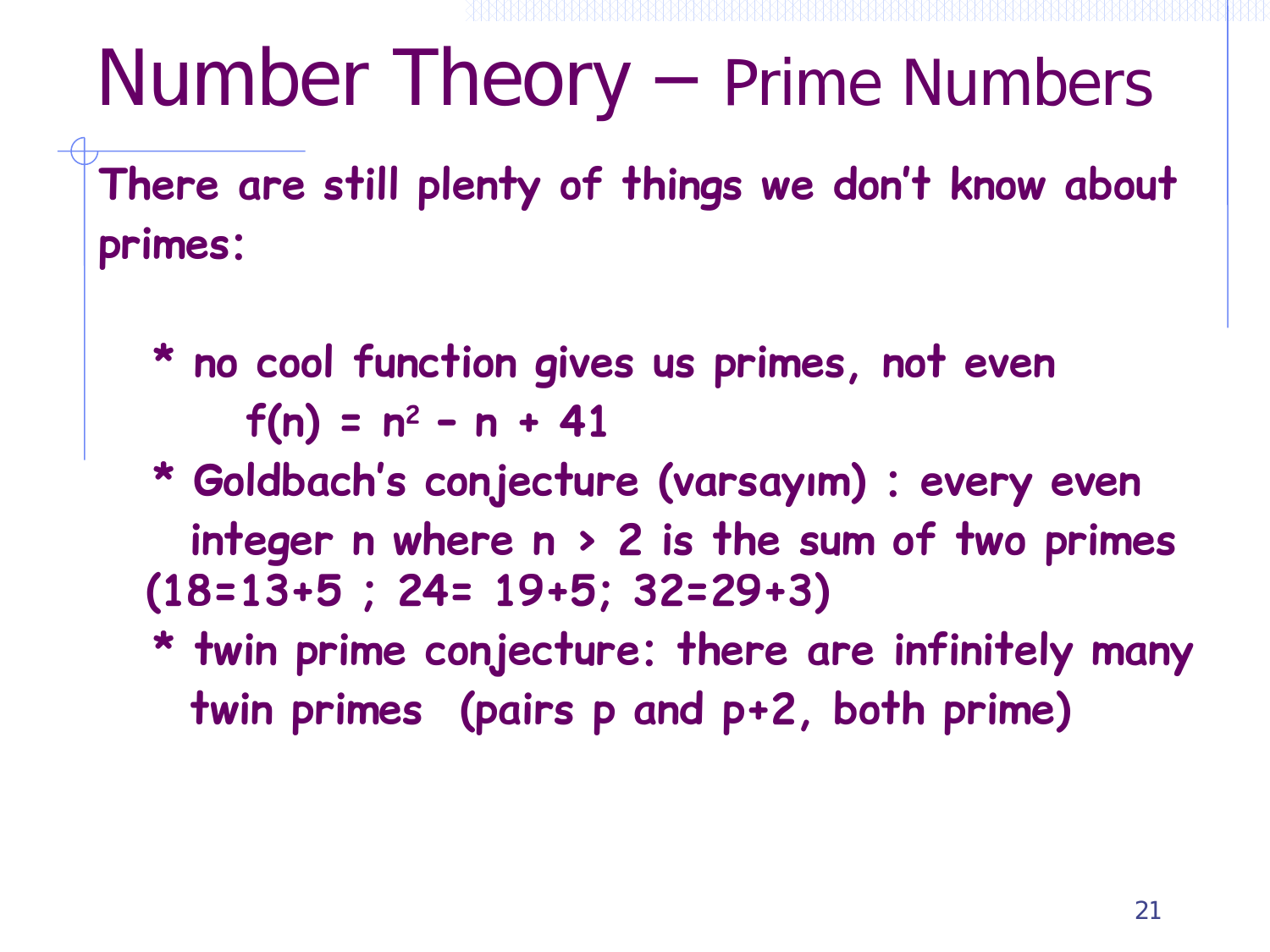

# Number Theory – Prime Numbers
There are still plenty of things we don’t know about
primes:

   * no cool function gives us primes, not even
        f(n) = n2 – n + 41
   * Goldbach’s conjecture (varsayım) : every even
     integer n where n > 2 is the sum of two primes (18=13+5 ; 24= 19+5; 32=29+3)
   * twin prime conjecture: there are infinitely many
     twin primes  (pairs p and p+2, both prime)

21